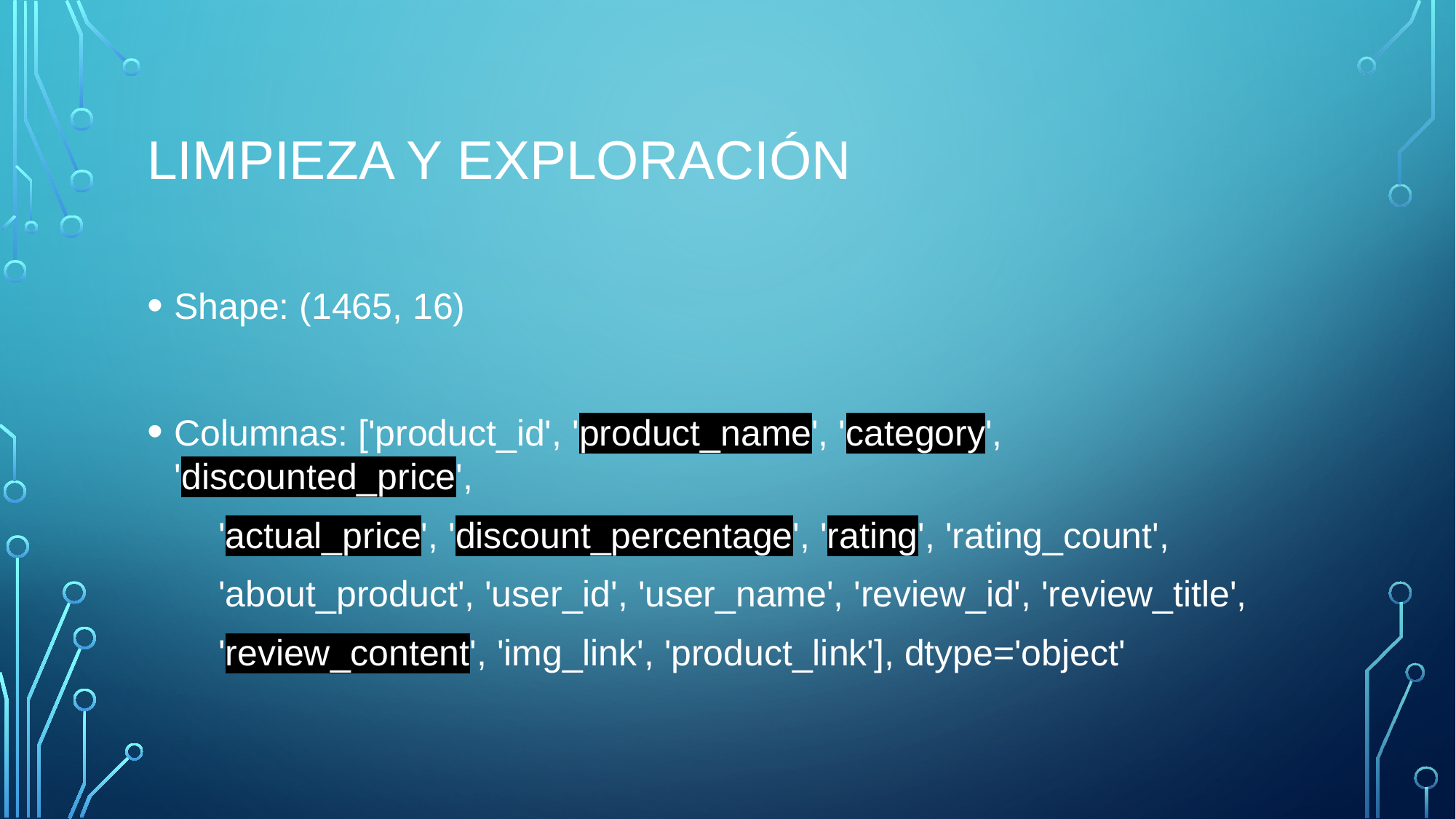

# Limpieza y exploración
Shape: (1465, 16)

Columnas: ['product_id', 'product_name', 'category', 'discounted_price',
       'actual_price', 'discount_percentage', 'rating', 'rating_count',
       'about_product', 'user_id', 'user_name', 'review_id', 'review_title',
       'review_content', 'img_link', 'product_link'], dtype='object'